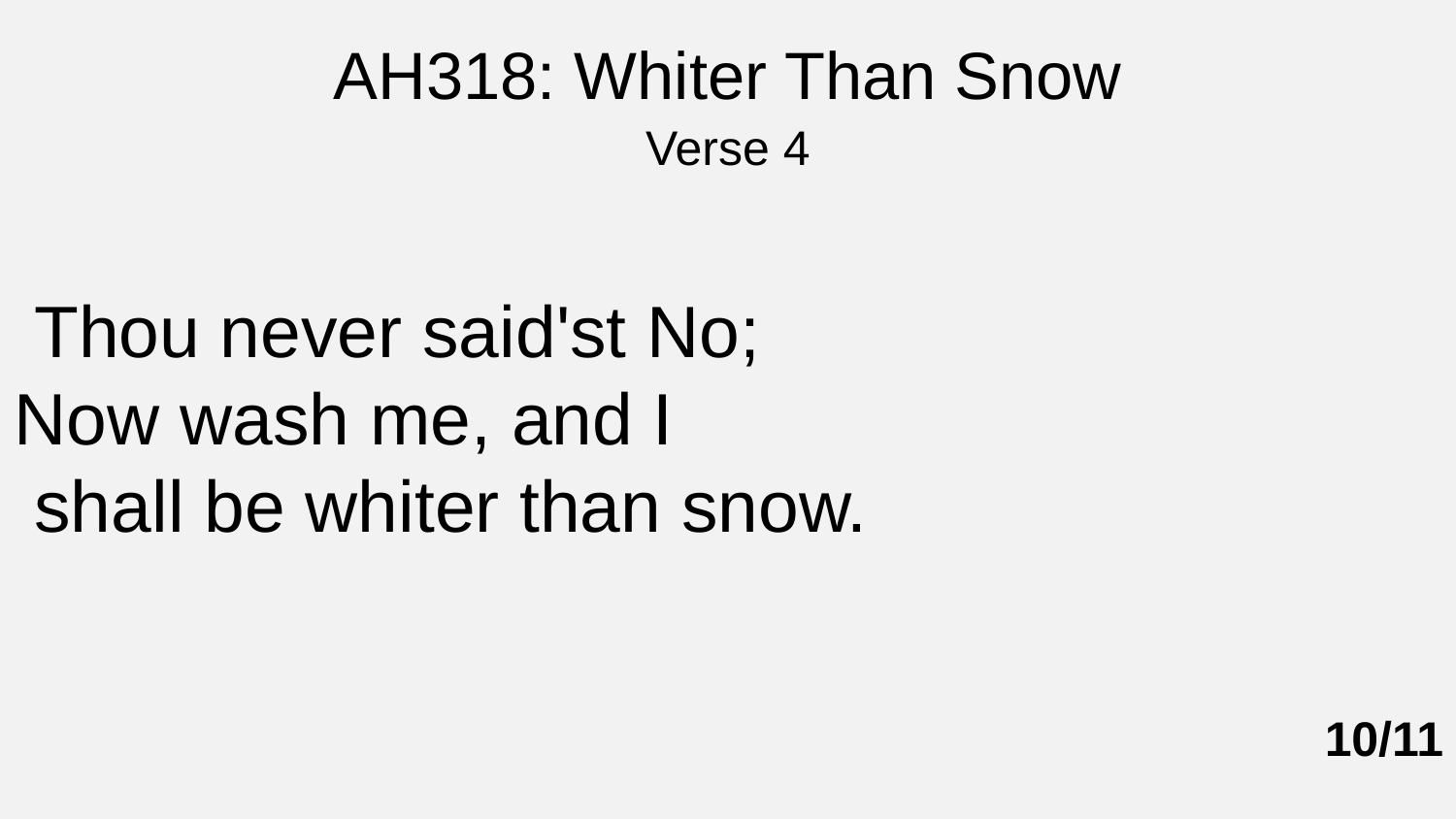

AH318: Whiter Than Snow
Verse 4
 Thou never said'st No;
Now wash me, and I
 shall be whiter than snow.

10/11